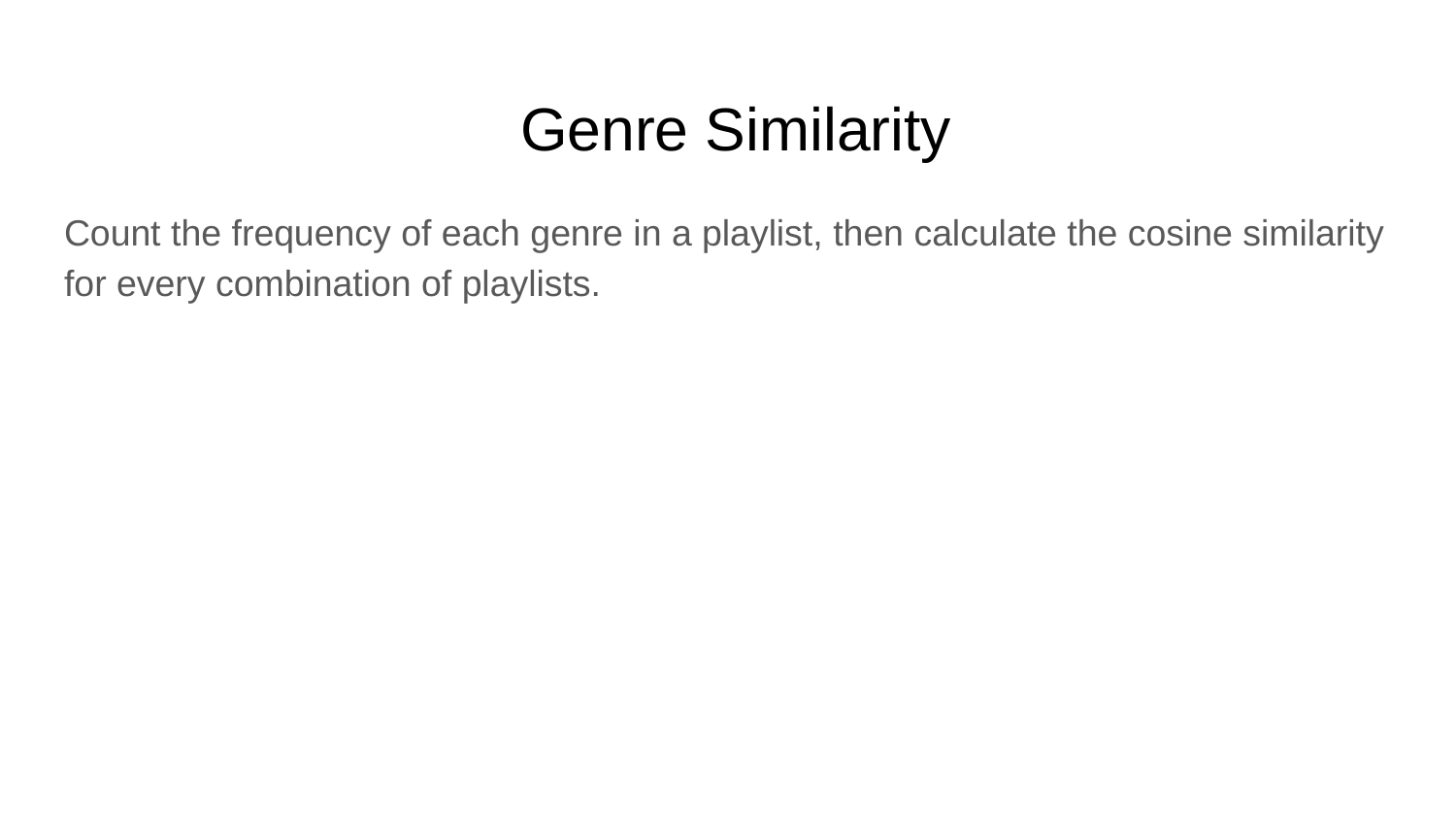

# Genre Similarity
Count the frequency of each genre in a playlist, then calculate the cosine similarity for every combination of playlists.